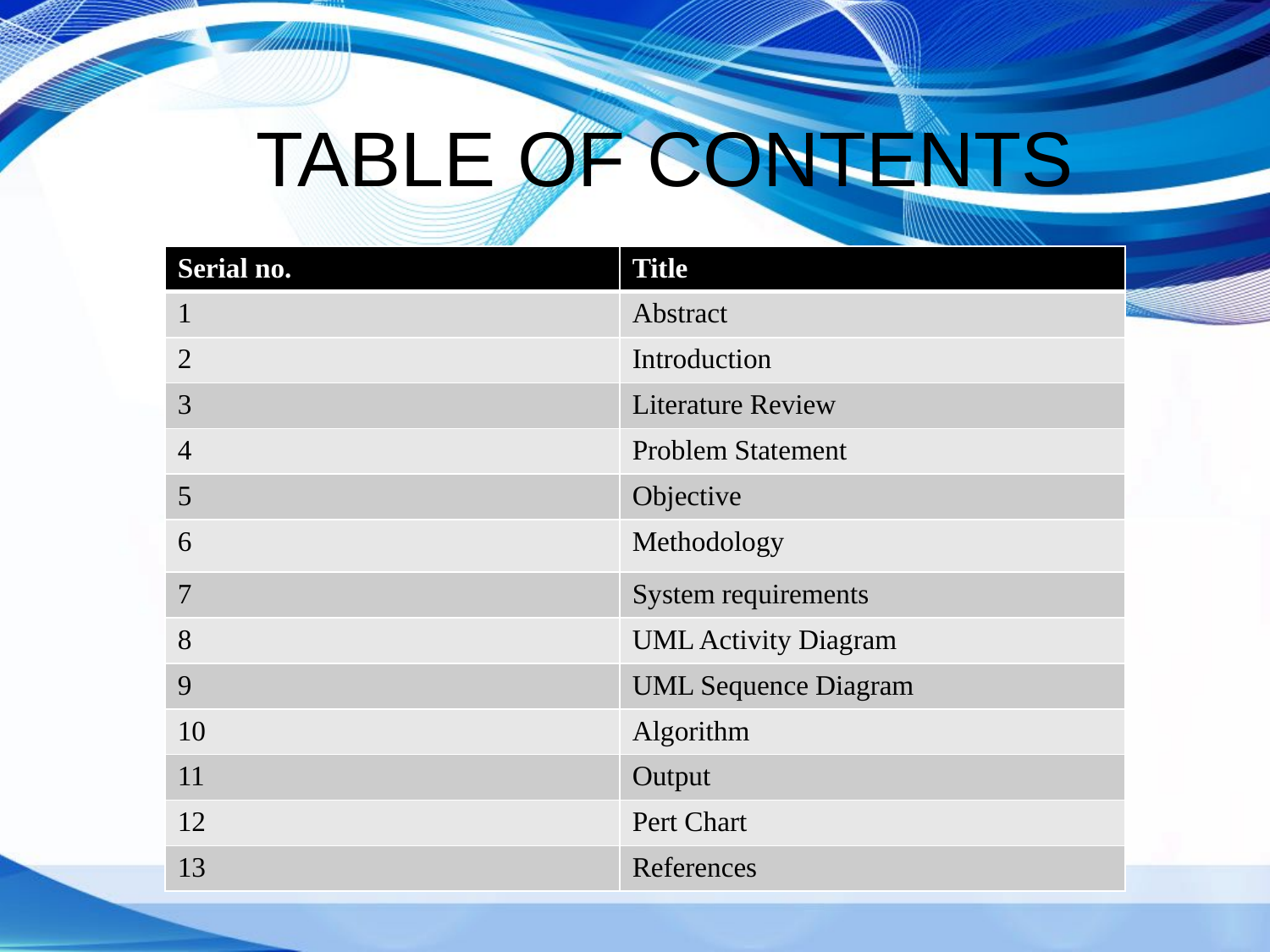

# TABLE OF CONTENTS
| Serial no. | Title |
| --- | --- |
| 1 | Abstract |
| 2 | Introduction |
| 3 | Literature Review |
| 4 | Problem Statement |
| 5 | Objective |
| 6 | Methodology |
| 7 | System requirements |
| 8 | UML Activity Diagram |
| 9 | UML Sequence Diagram |
| 10 | Algorithm |
| 11 | Output |
| 12 | Pert Chart |
| 13 | References |